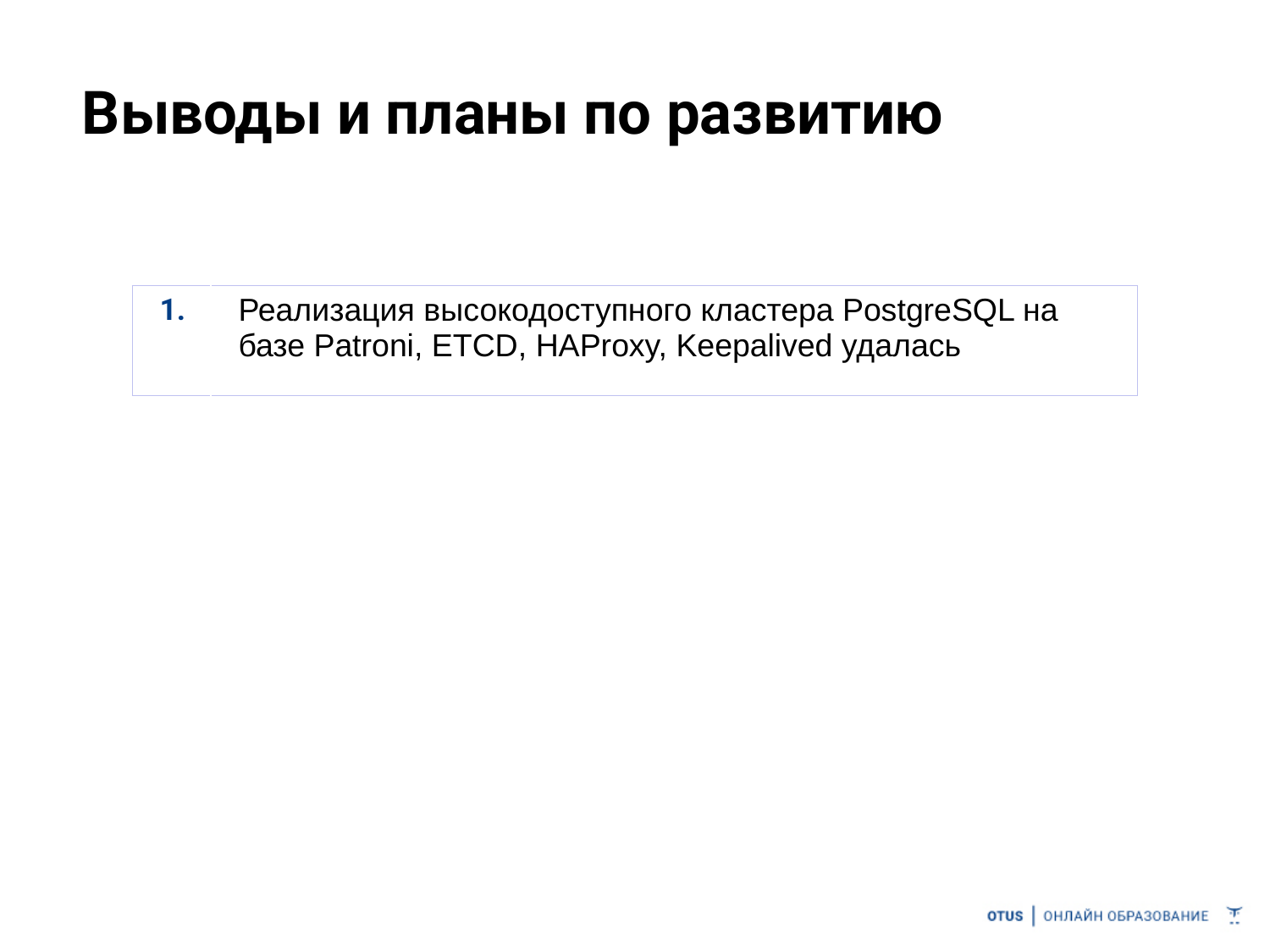

Выводы и планы по развитию
| 1. | Реализация высокодоступного кластера PostgreSQL на базе Patroni, ETCD, HAProxy, Keepalived удалась |
| --- | --- |